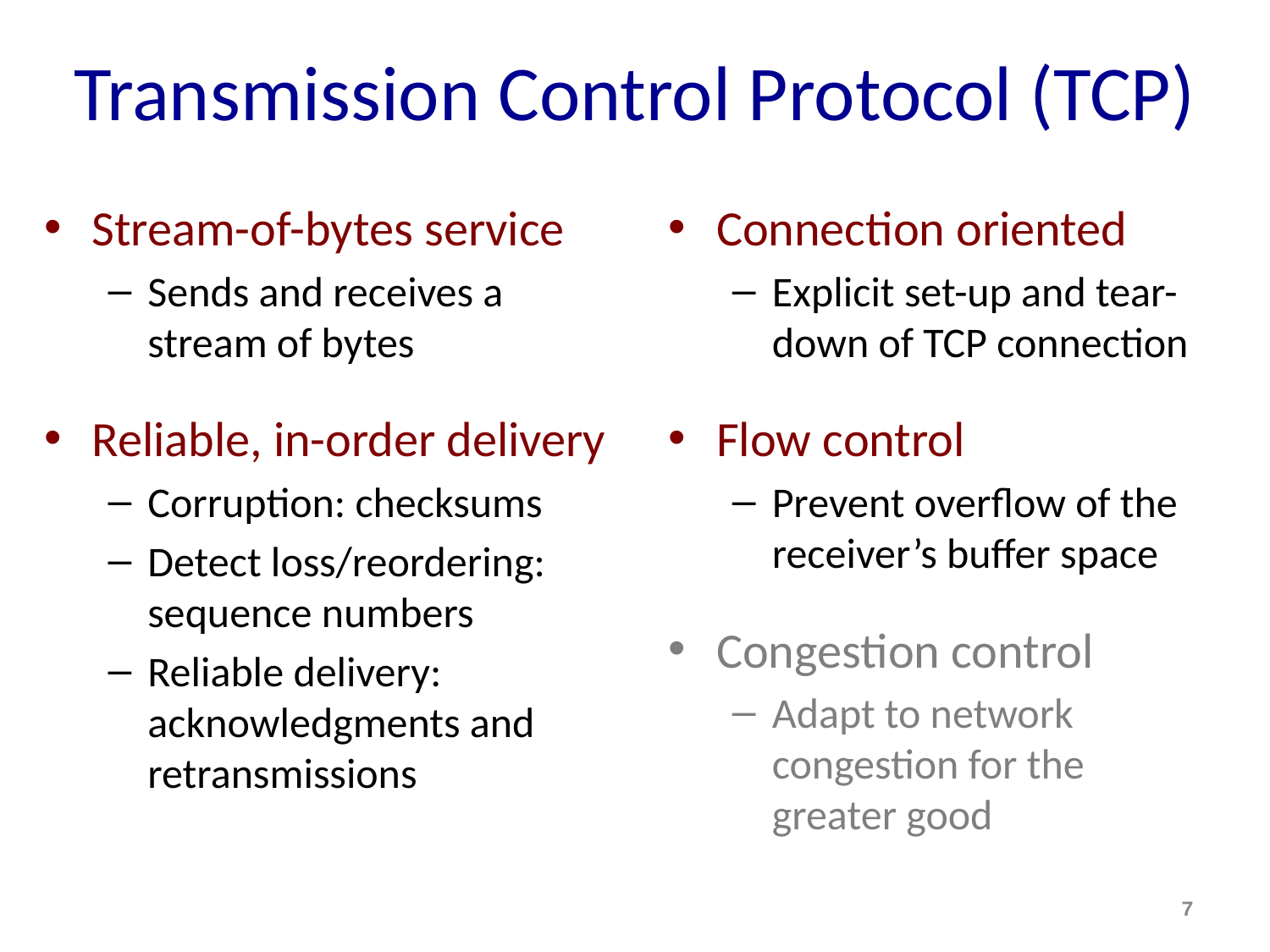

# Transmission Control Protocol (TCP)
Stream-of-bytes service
Sends and receives a stream of bytes
Reliable, in-order delivery
Corruption: checksums
Detect loss/reordering: sequence numbers
Reliable delivery: acknowledgments and retransmissions
Connection oriented
Explicit set-up and tear-down of TCP connection
Flow control
Prevent overflow of the receiver’s buffer space
Congestion control
Adapt to network congestion for the greater good

7